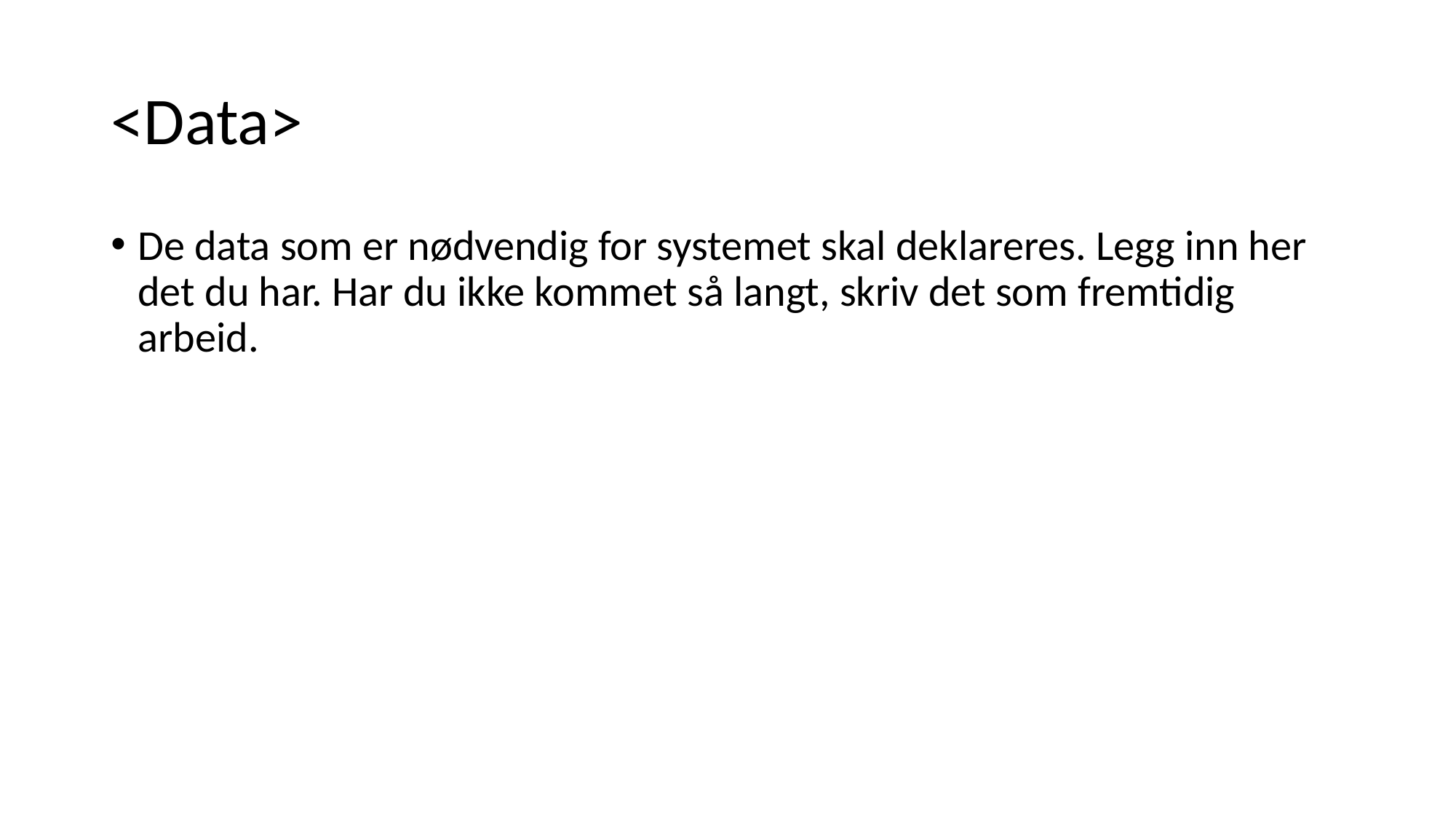

<Data>
De data som er nødvendig for systemet skal deklareres. Legg inn her det du har. Har du ikke kommet så langt, skriv det som fremtidig arbeid.